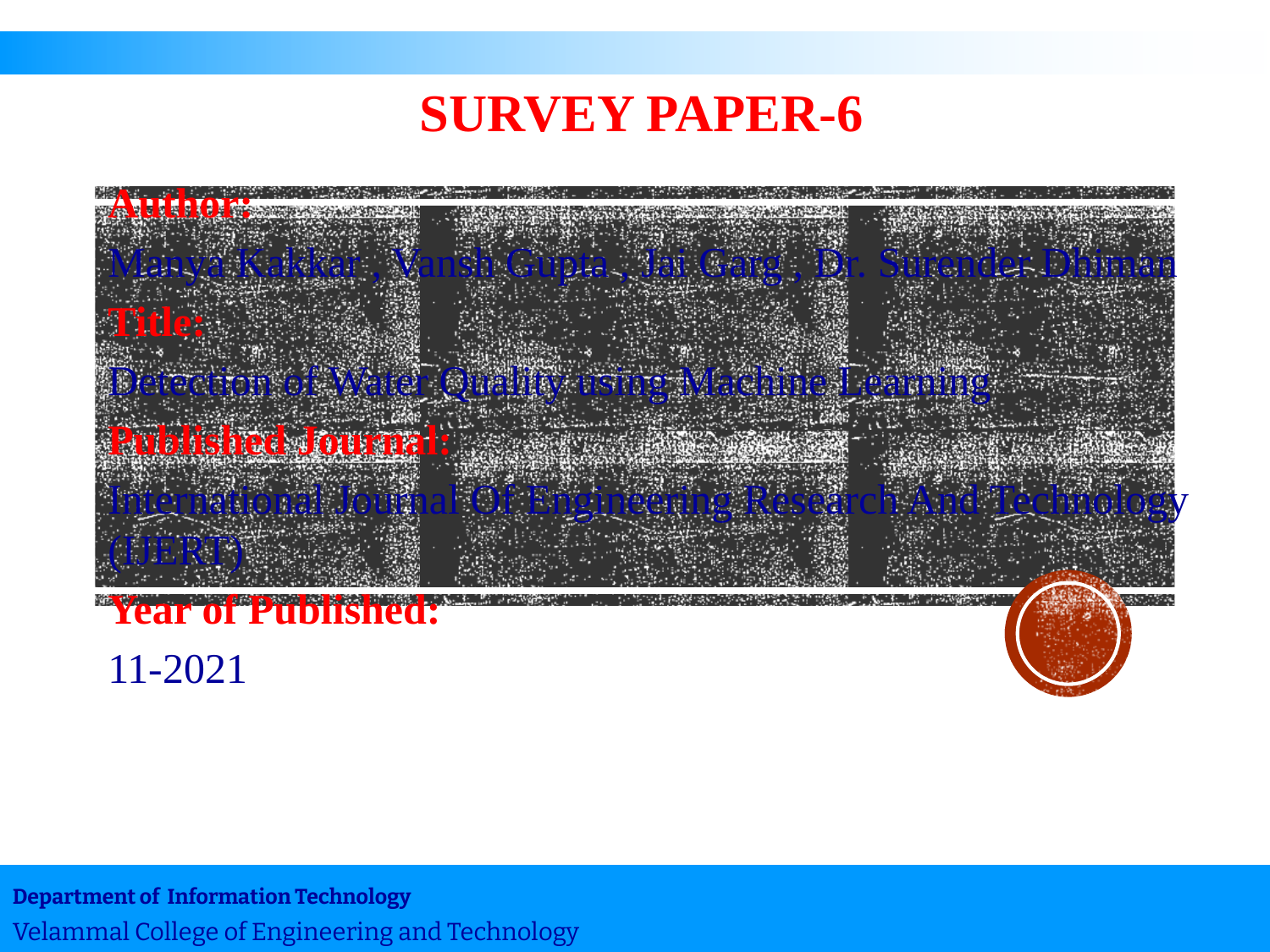

# Survey Paper-6
Author:
Manya Kakkar , Vansh Gupta , Jai Garg , Dr. Surender Dhiman
Title:
Detection of Water Quality using Machine Learning
Published Journal:
International Journal Of Engineering Research And Technology (IJERT)
Year of Published:
11-2021

Department of  Information Technology
Velammal College of Engineering and Technology